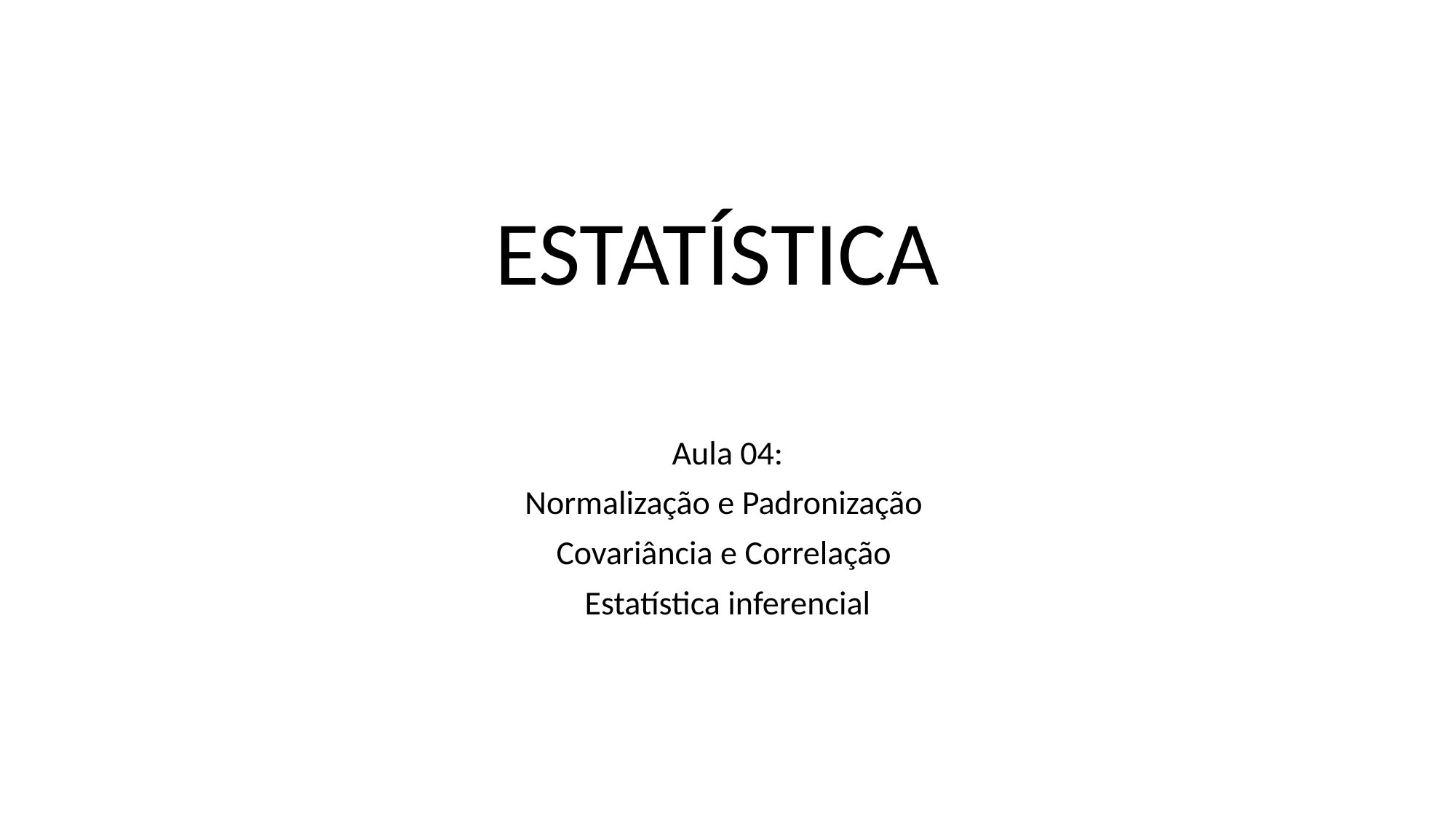

# ESTATÍSTICA
Aula 04:
Normalização e Padronização
Covariância e Correlação
Estatística inferencial